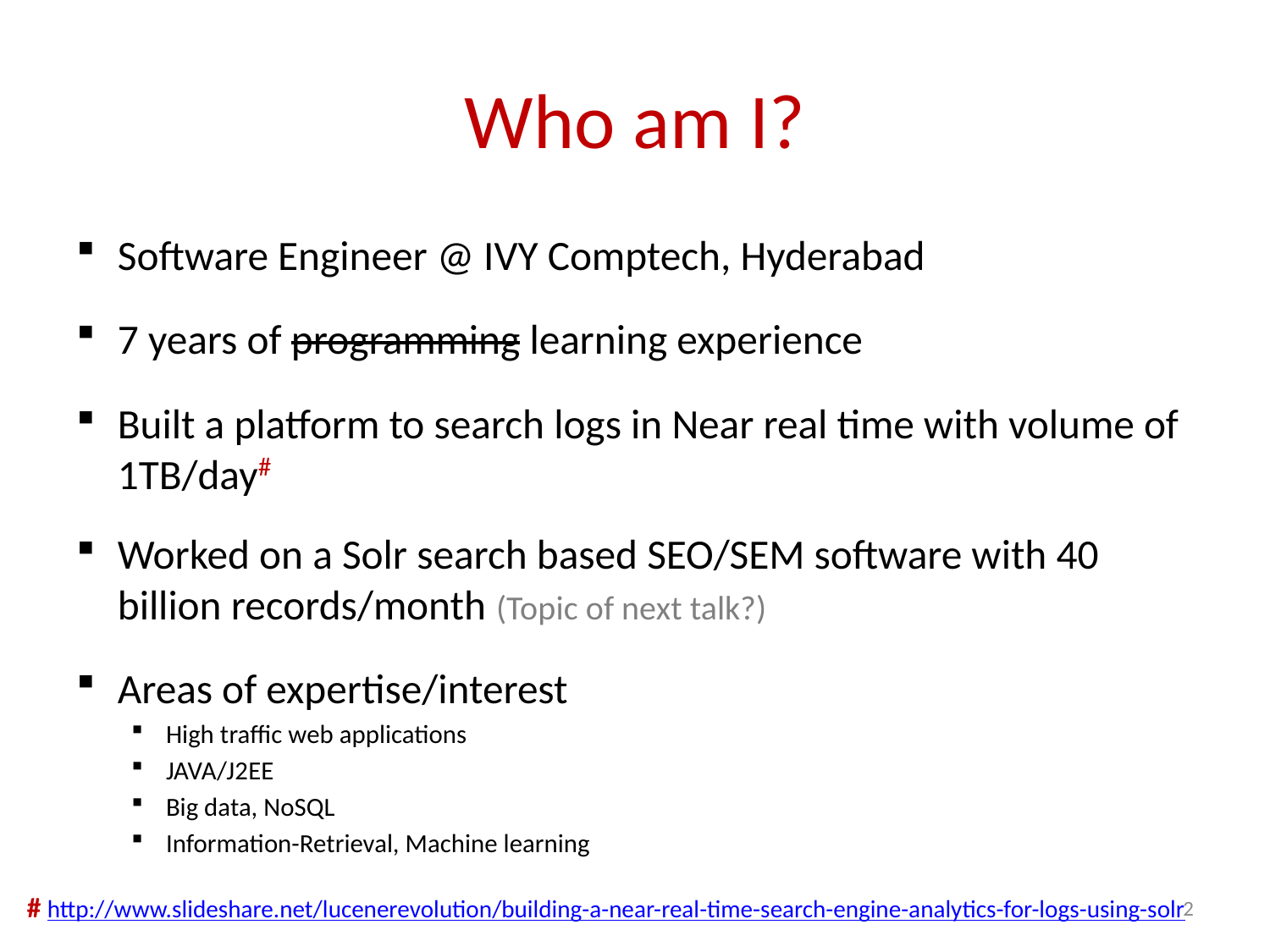

# Who am I?
Software Engineer @ IVY Comptech, Hyderabad

7 years of programming learning experience

Built a platform to search logs in Near real time with volume of 1TB/day#

Worked on a Solr search based SEO/SEM software with 40 billion records/month (Topic of next talk?)

Areas of expertise/interest
High traffic web applications
JAVA/J2EE
Big data, NoSQL
Information-Retrieval, Machine learning
2
# http://www.slideshare.net/lucenerevolution/building-a-near-real-time-search-engine-analytics-for-logs-using-solr